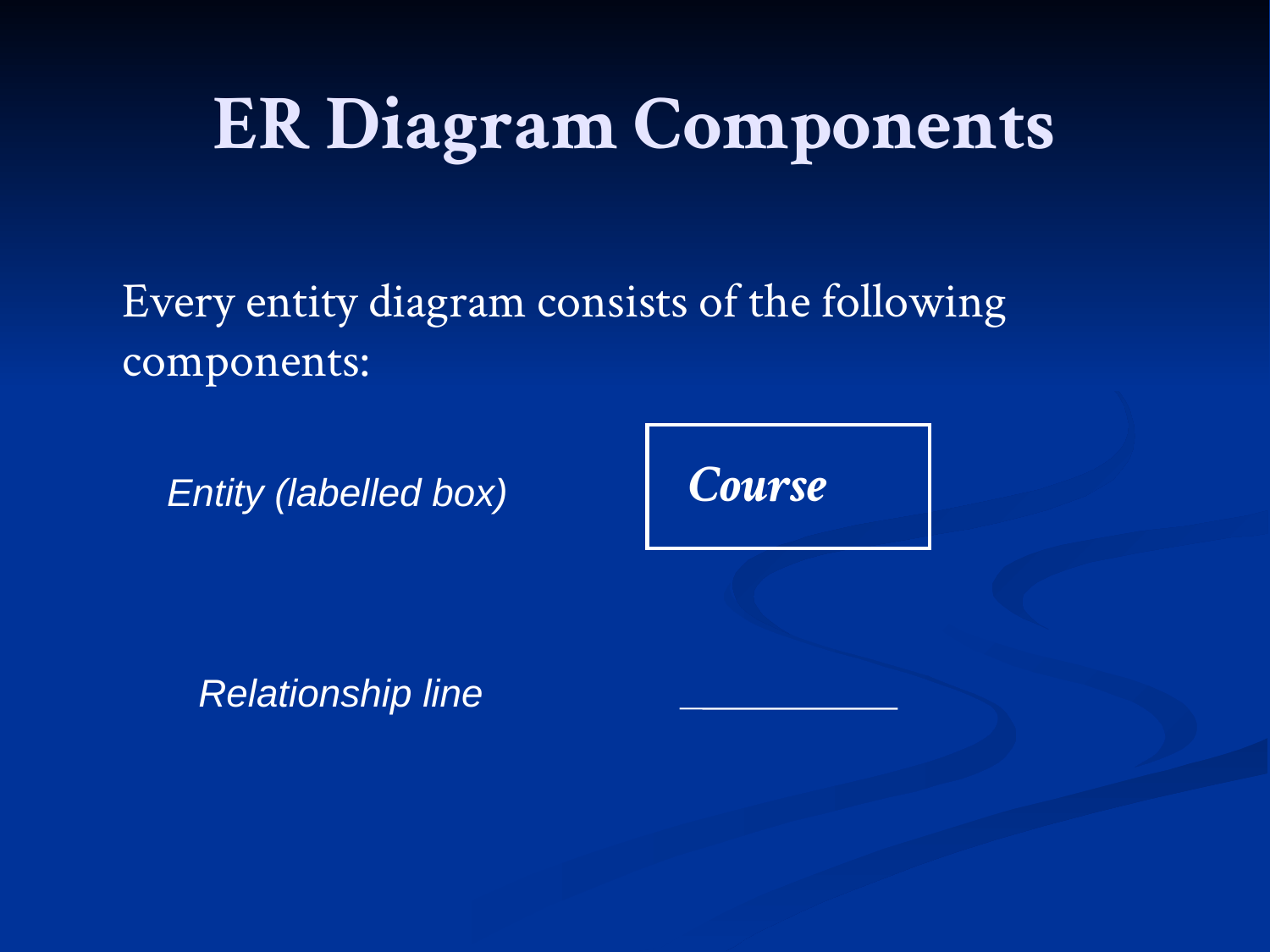

# ER Diagram Components
Every entity diagram consists of the following components:

Course
Entity (labelled box)
Relationship line